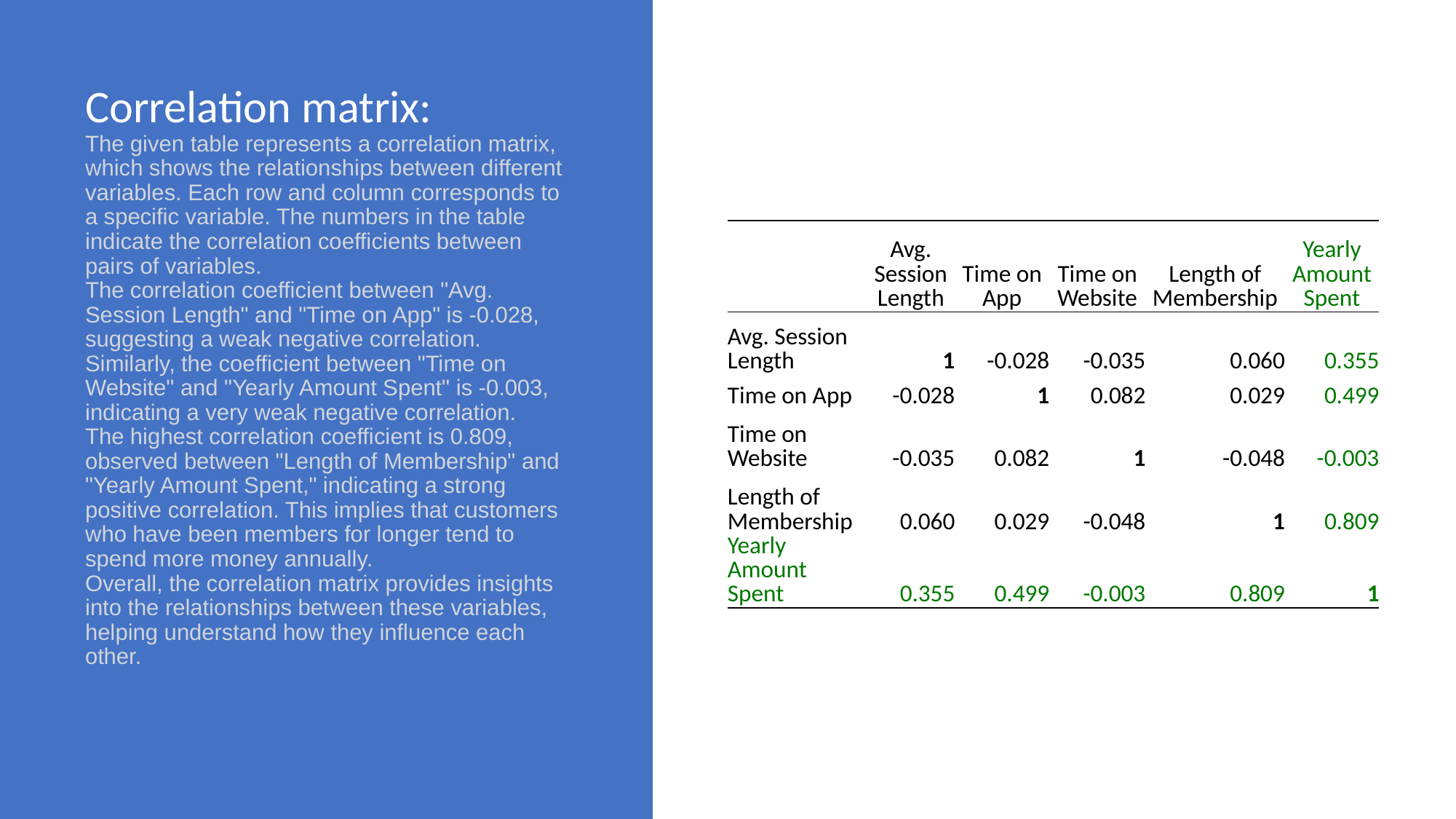

# Correlation matrix: The given table represents a correlation matrix, which shows the relationships between different variables. Each row and column corresponds to a specific variable. The numbers in the table indicate the correlation coefficients between pairs of variables. The correlation coefficient between "Avg. Session Length" and "Time on App" is -0.028, suggesting a weak negative correlation. Similarly, the coefficient between "Time on Website" and "Yearly Amount Spent" is -0.003, indicating a very weak negative correlation. The highest correlation coefficient is 0.809, observed between "Length of Membership" and "Yearly Amount Spent," indicating a strong positive correlation. This implies that customers who have been members for longer tend to spend more money annually. Overall, the correlation matrix provides insights into the relationships between these variables, helping understand how they influence each other.
|  | Avg. Session Length | Time on App | Time on Website | Length of Membership | Yearly Amount Spent |
| --- | --- | --- | --- | --- | --- |
| Avg. Session Length | 1 | -0.028 | -0.035 | 0.060 | 0.355 |
| Time on App | -0.028 | 1 | 0.082 | 0.029 | 0.499 |
| Time on Website | -0.035 | 0.082 | 1 | -0.048 | -0.003 |
| Length of Membership | 0.060 | 0.029 | -0.048 | 1 | 0.809 |
| Yearly Amount Spent | 0.355 | 0.499 | -0.003 | 0.809 | 1 |